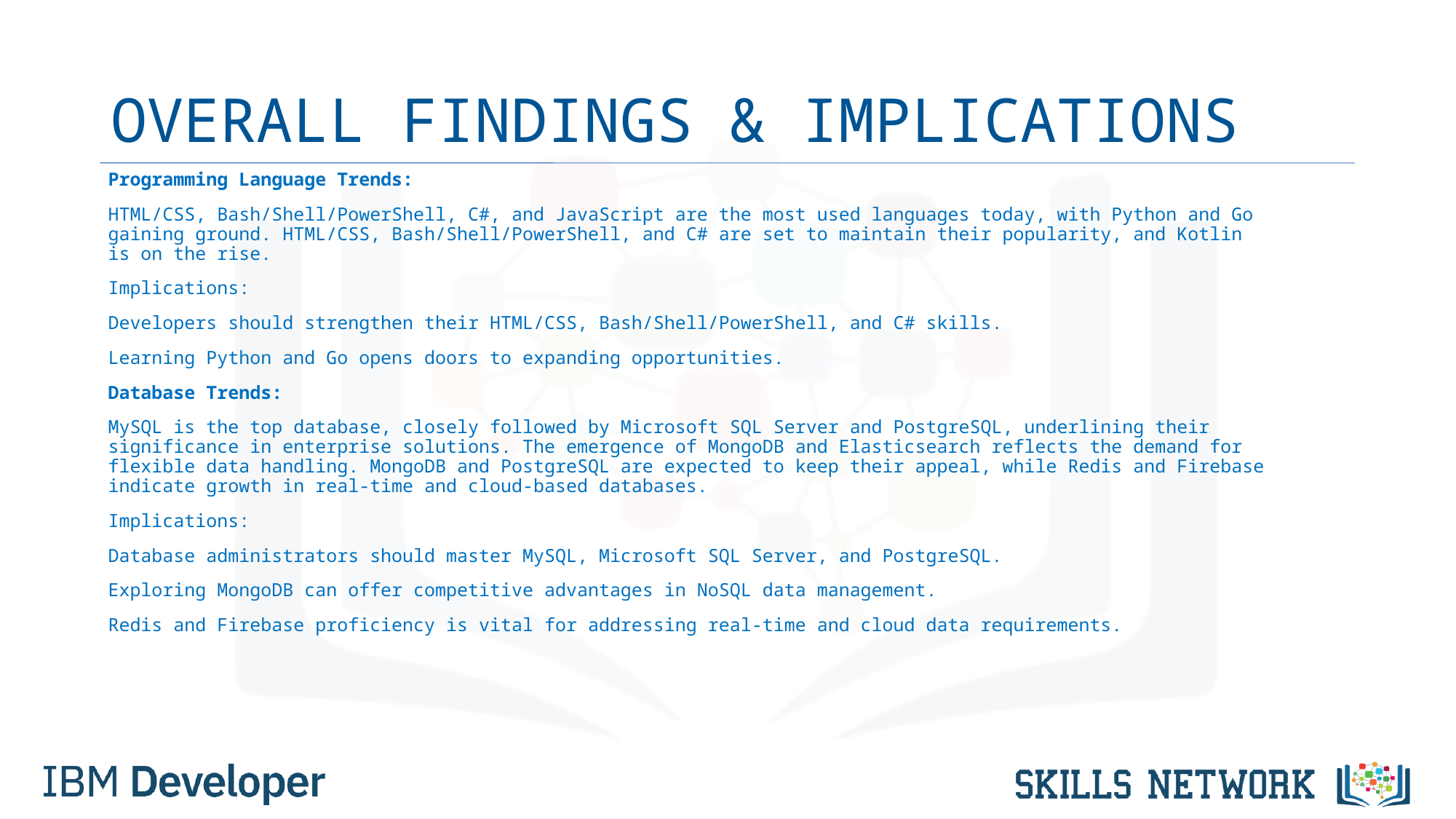

# OVERALL FINDINGS & IMPLICATIONS
Programming Language Trends:
HTML/CSS, Bash/Shell/PowerShell, C#, and JavaScript are the most used languages today, with Python and Go gaining ground. HTML/CSS, Bash/Shell/PowerShell, and C# are set to maintain their popularity, and Kotlin is on the rise.
Implications:
Developers should strengthen their HTML/CSS, Bash/Shell/PowerShell, and C# skills.
Learning Python and Go opens doors to expanding opportunities.
Database Trends:
MySQL is the top database, closely followed by Microsoft SQL Server and PostgreSQL, underlining their significance in enterprise solutions. The emergence of MongoDB and Elasticsearch reflects the demand for flexible data handling. MongoDB and PostgreSQL are expected to keep their appeal, while Redis and Firebase indicate growth in real-time and cloud-based databases.
Implications:
Database administrators should master MySQL, Microsoft SQL Server, and PostgreSQL.
Exploring MongoDB can offer competitive advantages in NoSQL data management.
Redis and Firebase proficiency is vital for addressing real-time and cloud data requirements.